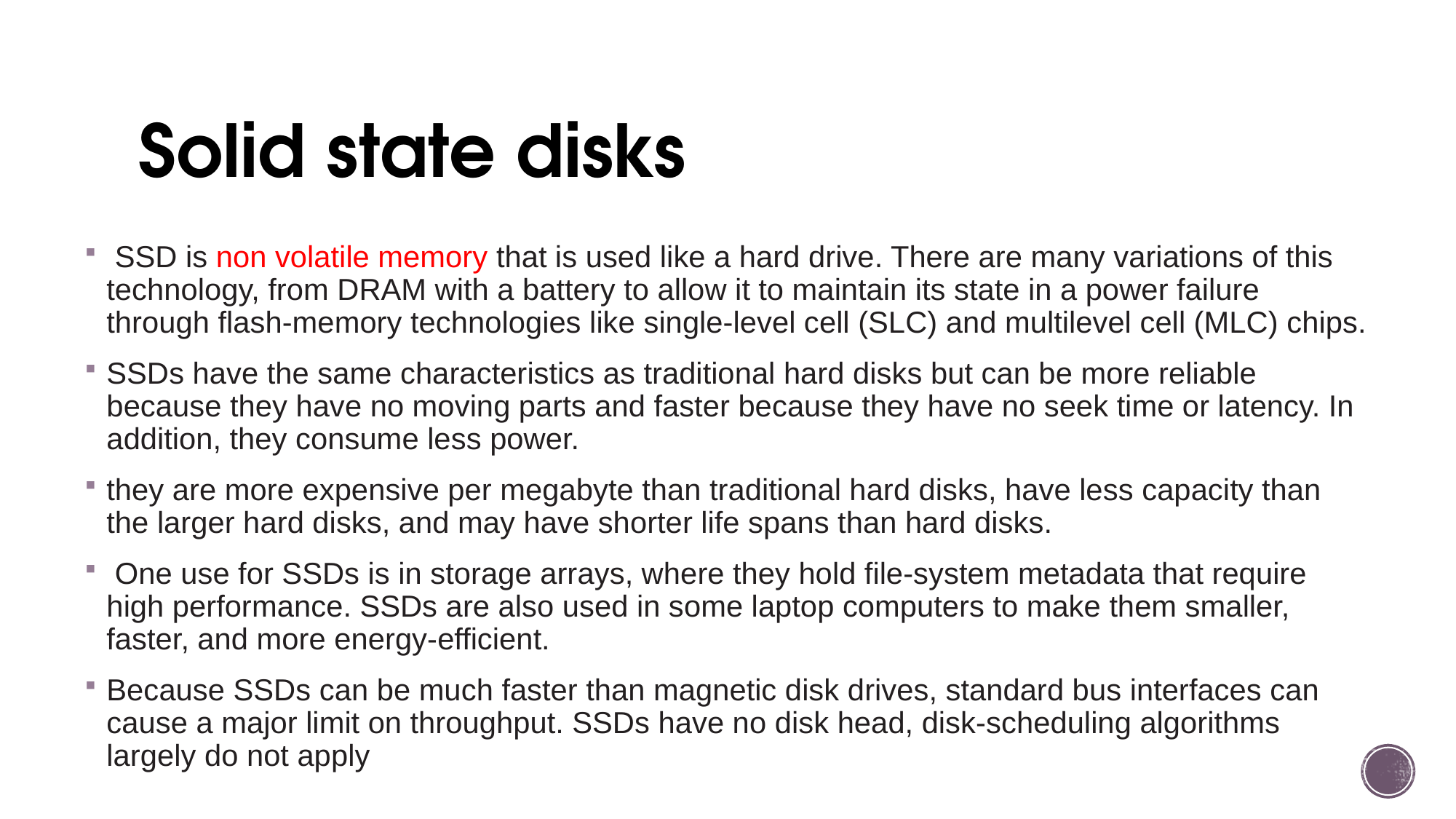

# Solid state disks
 SSD is non volatile memory that is used like a hard drive. There are many variations of this technology, from DRAM with a battery to allow it to maintain its state in a power failure through flash-memory technologies like single-level cell (SLC) and multilevel cell (MLC) chips.
SSDs have the same characteristics as traditional hard disks but can be more reliable because they have no moving parts and faster because they have no seek time or latency. In addition, they consume less power.
they are more expensive per megabyte than traditional hard disks, have less capacity than the larger hard disks, and may have shorter life spans than hard disks.
 One use for SSDs is in storage arrays, where they hold file-system metadata that require high performance. SSDs are also used in some laptop computers to make them smaller, faster, and more energy-efficient.
Because SSDs can be much faster than magnetic disk drives, standard bus interfaces can cause a major limit on throughput. SSDs have no disk head, disk-scheduling algorithms largely do not apply